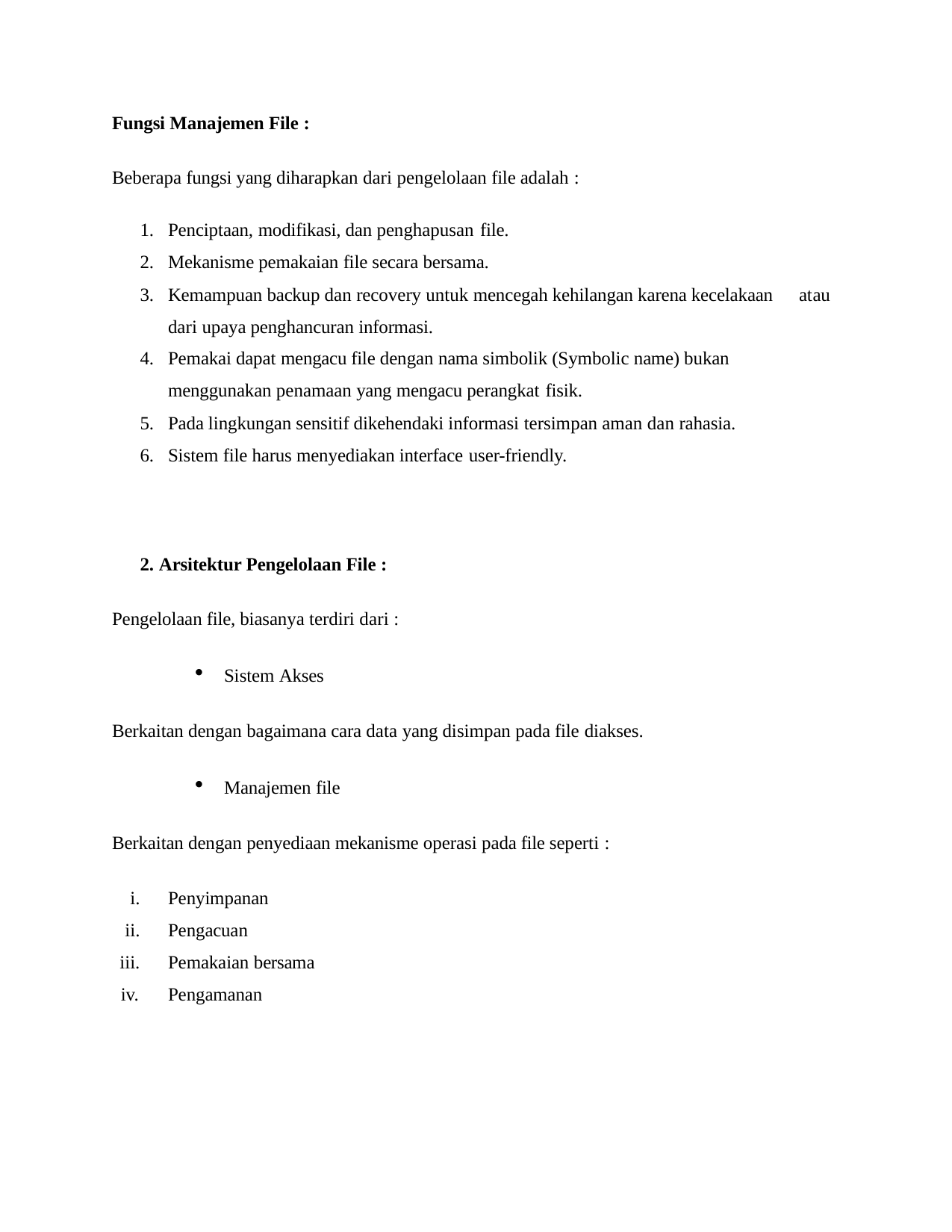

Fungsi Manajemen File :

Beberapa fungsi yang diharapkan dari pengelolaan file adalah :
Penciptaan, modifikasi, dan penghapusan file.
Mekanisme pemakaian file secara bersama.
Kemampuan backup dan recovery untuk mencegah kehilangan karena kecelakaan  dari upaya penghancuran informasi.
Pemakai dapat mengacu file dengan nama simbolik (Symbolic name) bukan  menggunakan penamaan yang mengacu perangkat fisik.
Pada lingkungan sensitif dikehendaki informasi tersimpan aman dan rahasia.
Sistem file harus menyediakan interface user-friendly.
atau
Arsitektur Pengelolaan File :

Pengelolaan file, biasanya terdiri dari :

Sistem Akses

Berkaitan dengan bagaimana cara data yang disimpan pada file diakses.

Manajemen file

Berkaitan dengan penyediaan mekanisme operasi pada file seperti :

Penyimpanan
Pengacuan
Pemakaian bersama
Pengamanan